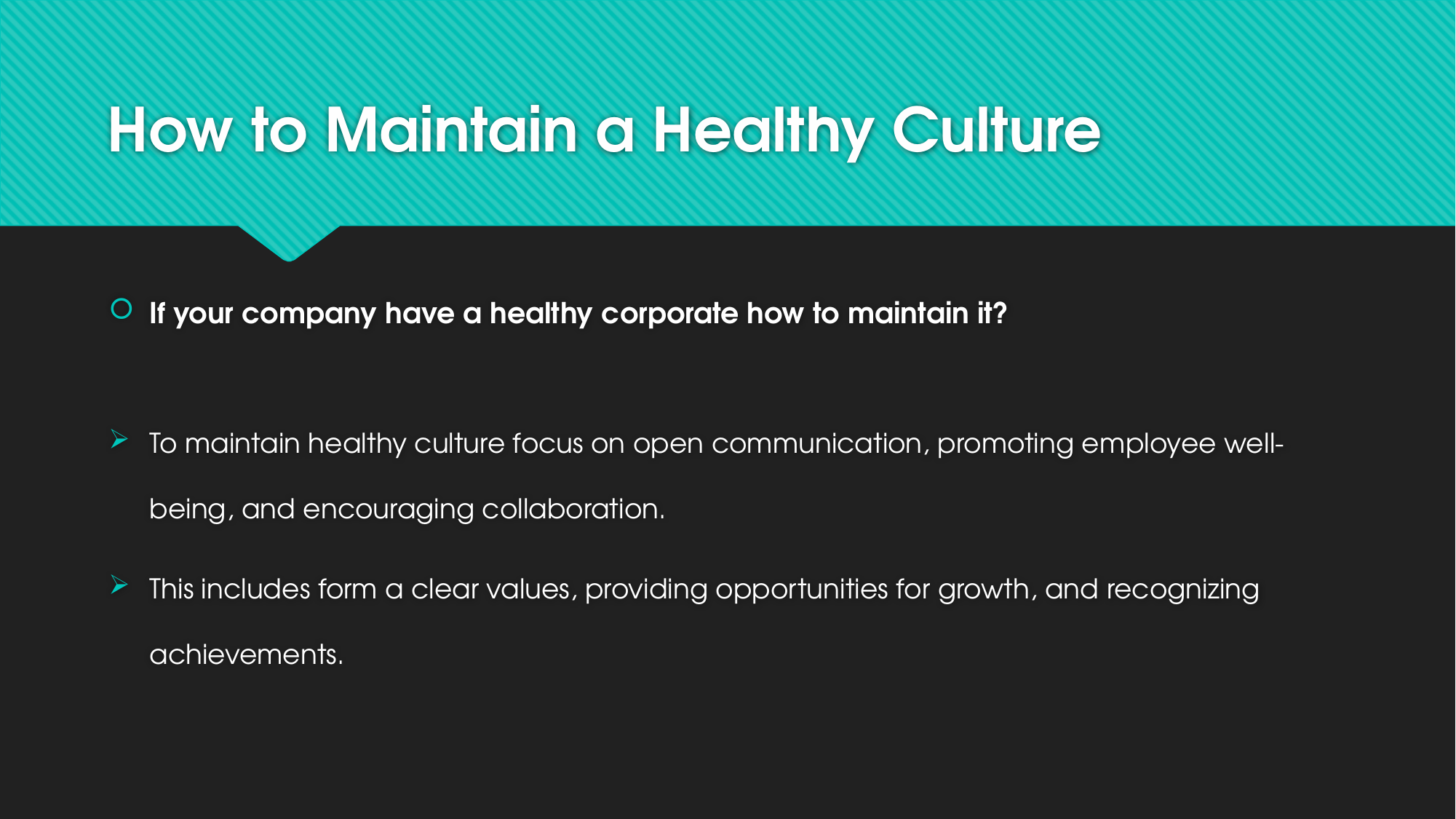

# How to Maintain a Healthy Culture
If your company have a healthy corporate how to maintain it?

To maintain healthy culture focus on open communication, promoting employee well-being, and encouraging collaboration.
This includes form a clear values, providing opportunities for growth, and recognizing achievements.